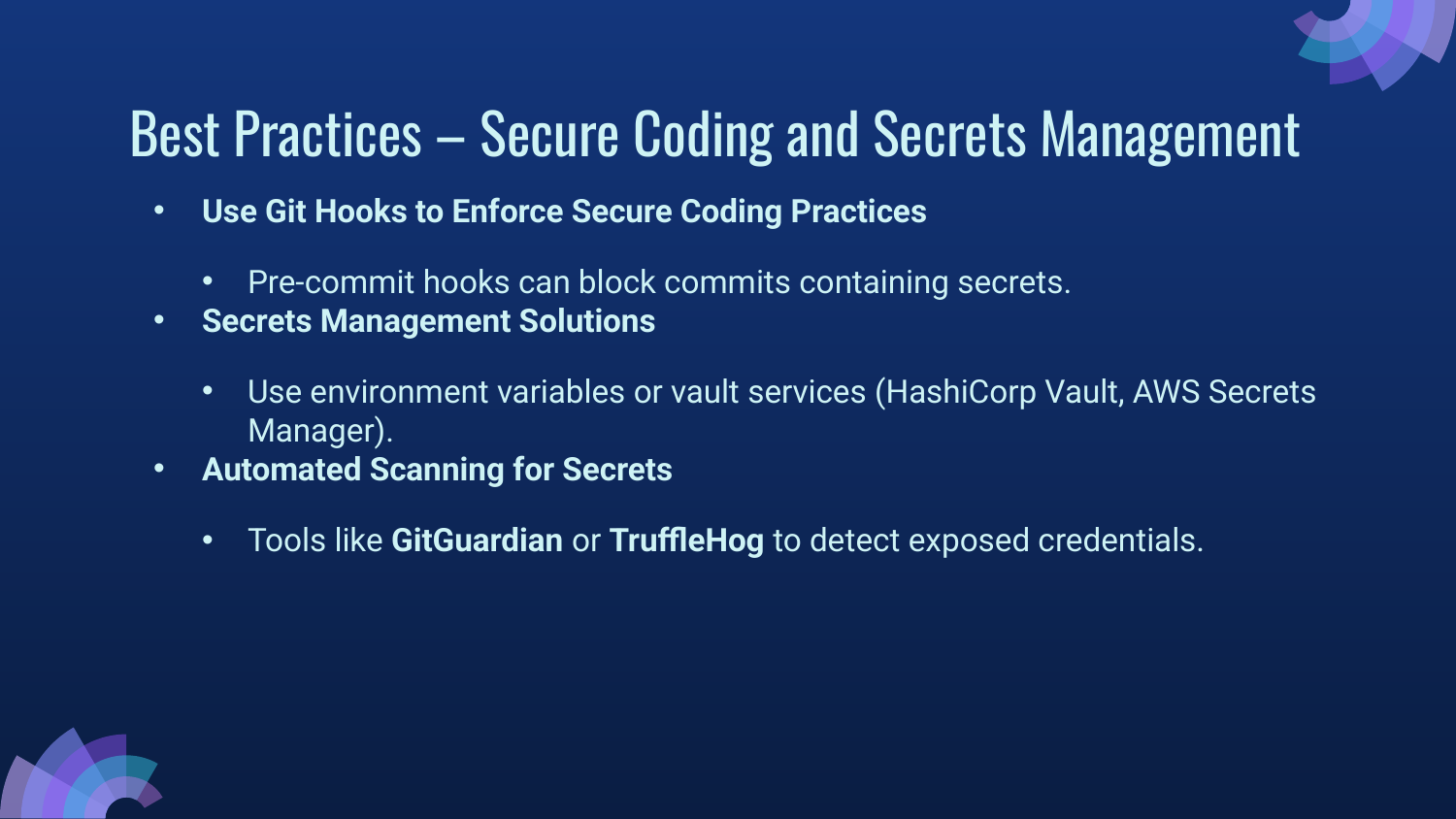

# Best Practices – Secure Coding and Secrets Management
Use Git Hooks to Enforce Secure Coding Practices
Pre-commit hooks can block commits containing secrets.
Secrets Management Solutions
Use environment variables or vault services (HashiCorp Vault, AWS Secrets Manager).
Automated Scanning for Secrets
Tools like GitGuardian or TruffleHog to detect exposed credentials.